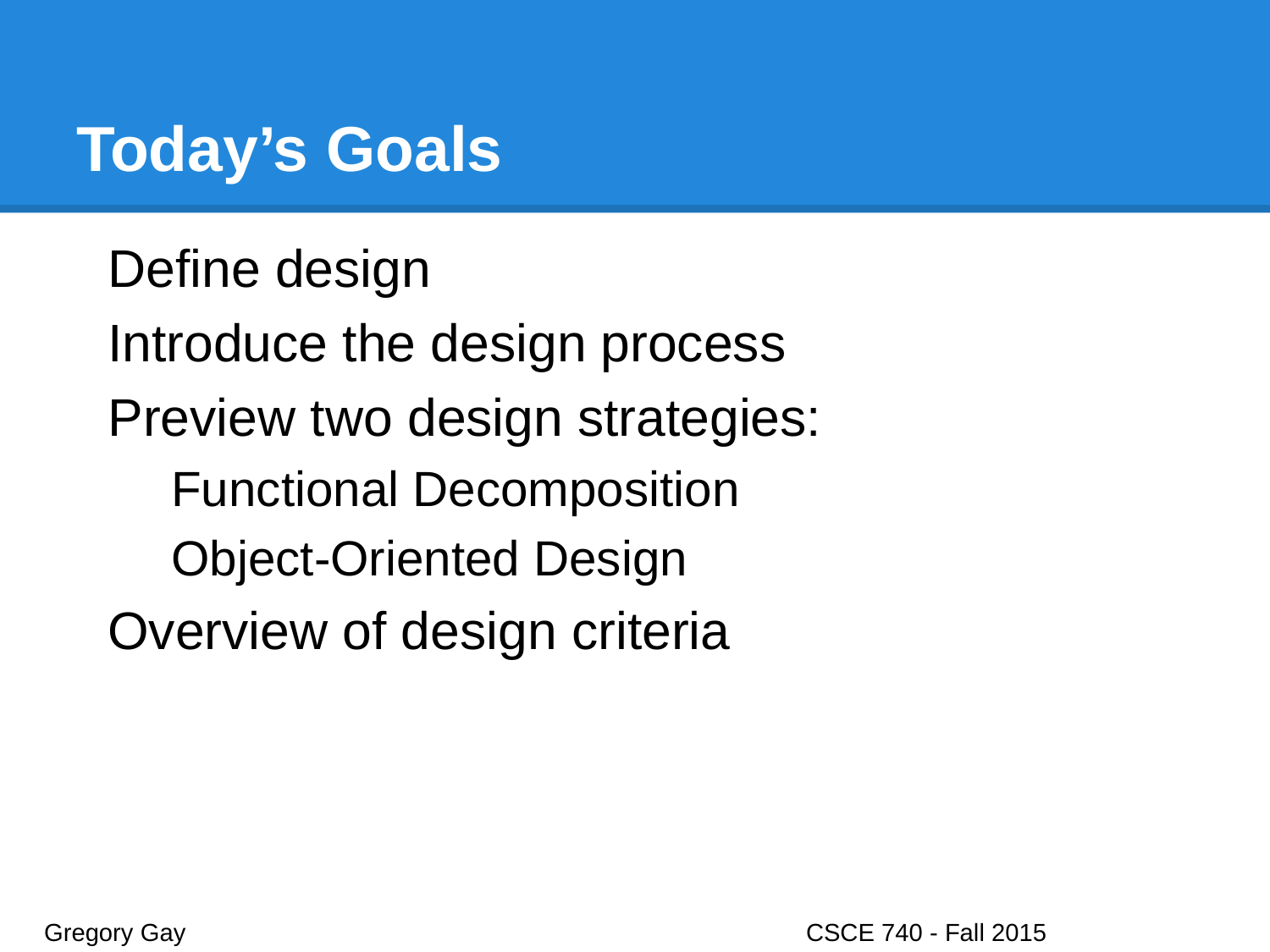

# Today’s Goals
Define design
Introduce the design process
Preview two design strategies:
Functional Decomposition
Object-Oriented Design
Overview of design criteria
Gregory Gay					CSCE 740 - Fall 2015								2